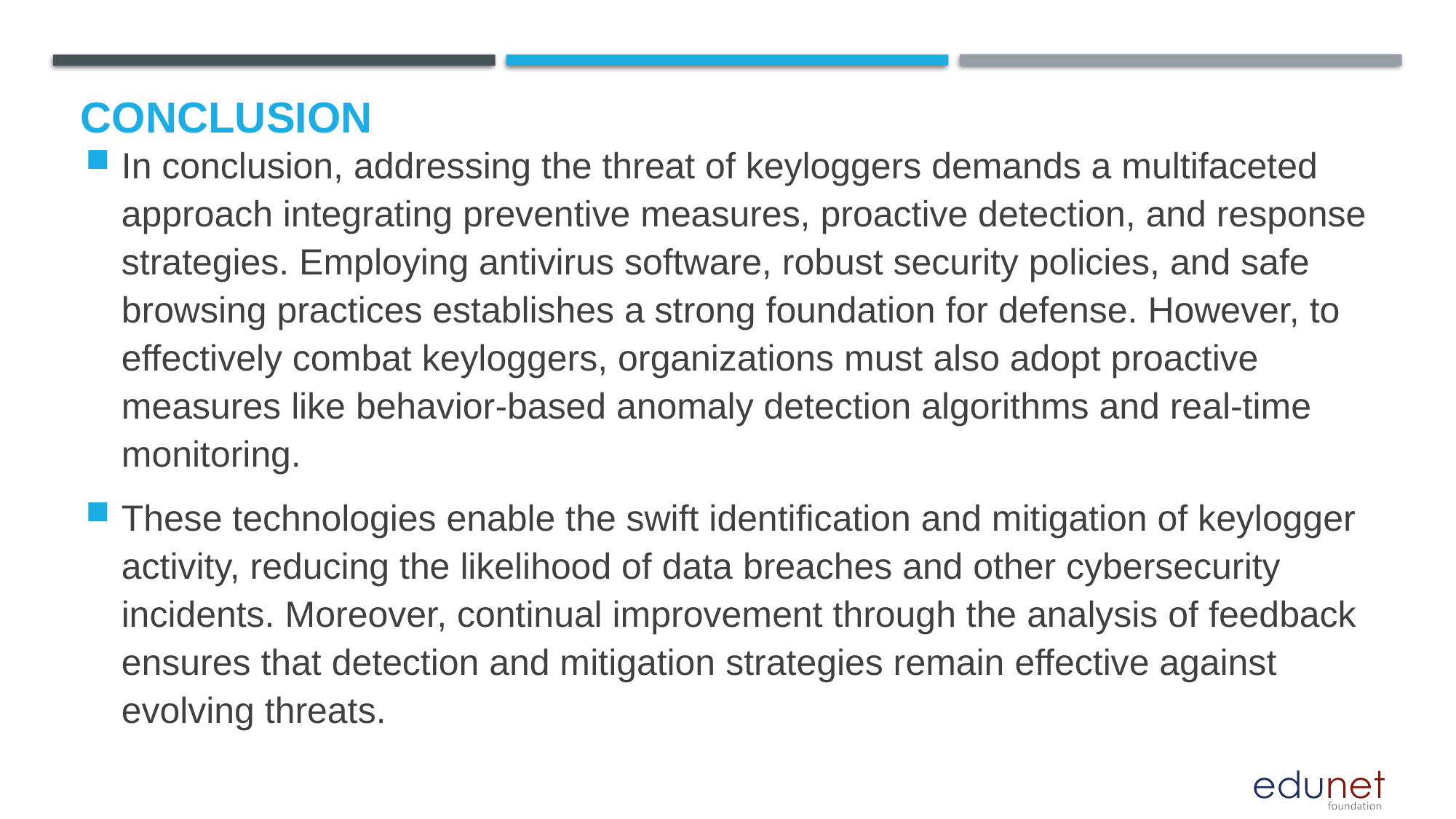

# Conclusion
In conclusion, addressing the threat of keyloggers demands a multifaceted approach integrating preventive measures, proactive detection, and response strategies. Employing antivirus software, robust security policies, and safe browsing practices establishes a strong foundation for defense. However, to effectively combat keyloggers, organizations must also adopt proactive measures like behavior-based anomaly detection algorithms and real-time monitoring.
These technologies enable the swift identification and mitigation of keylogger activity, reducing the likelihood of data breaches and other cybersecurity incidents. Moreover, continual improvement through the analysis of feedback ensures that detection and mitigation strategies remain effective against evolving threats.